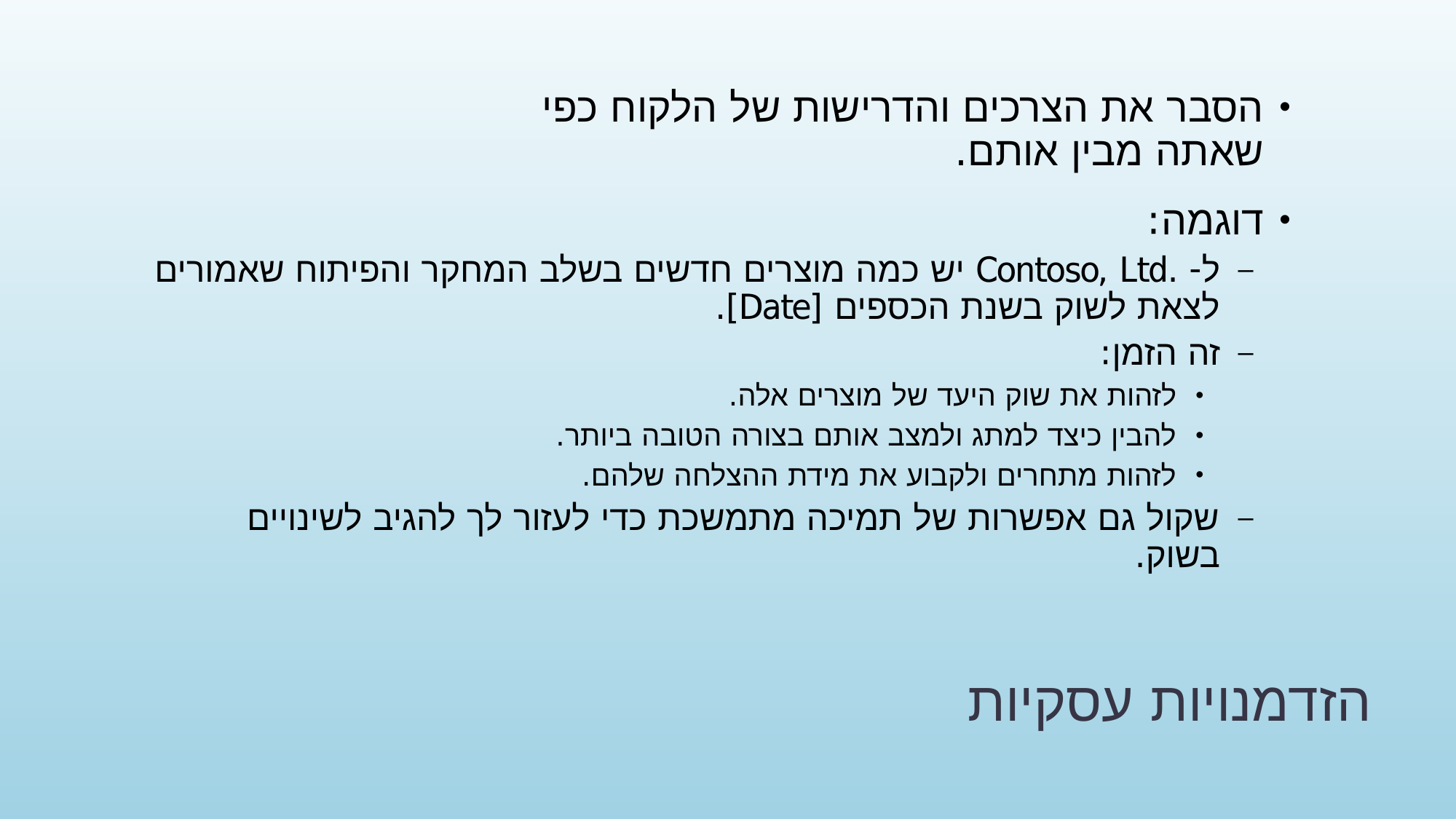

הסבר את הצרכים והדרישות של הלקוח כפי
שאתה מבין אותם.
דוגמה:
ל- Contoso, Ltd.‎ יש כמה מוצרים חדשים בשלב המחקר והפיתוח שאמורים לצאת לשוק בשנת הכספים [Date].
זה הזמן:
לזהות את שוק היעד של מוצרים אלה.
להבין כיצד למתג ולמצב אותם בצורה הטובה ביותר.
לזהות מתחרים ולקבוע את מידת ההצלחה שלהם.
שקול גם אפשרות של תמיכה מתמשכת כדי לעזור לך להגיב לשינויים
בשוק.
# הזדמנויות עסקיות